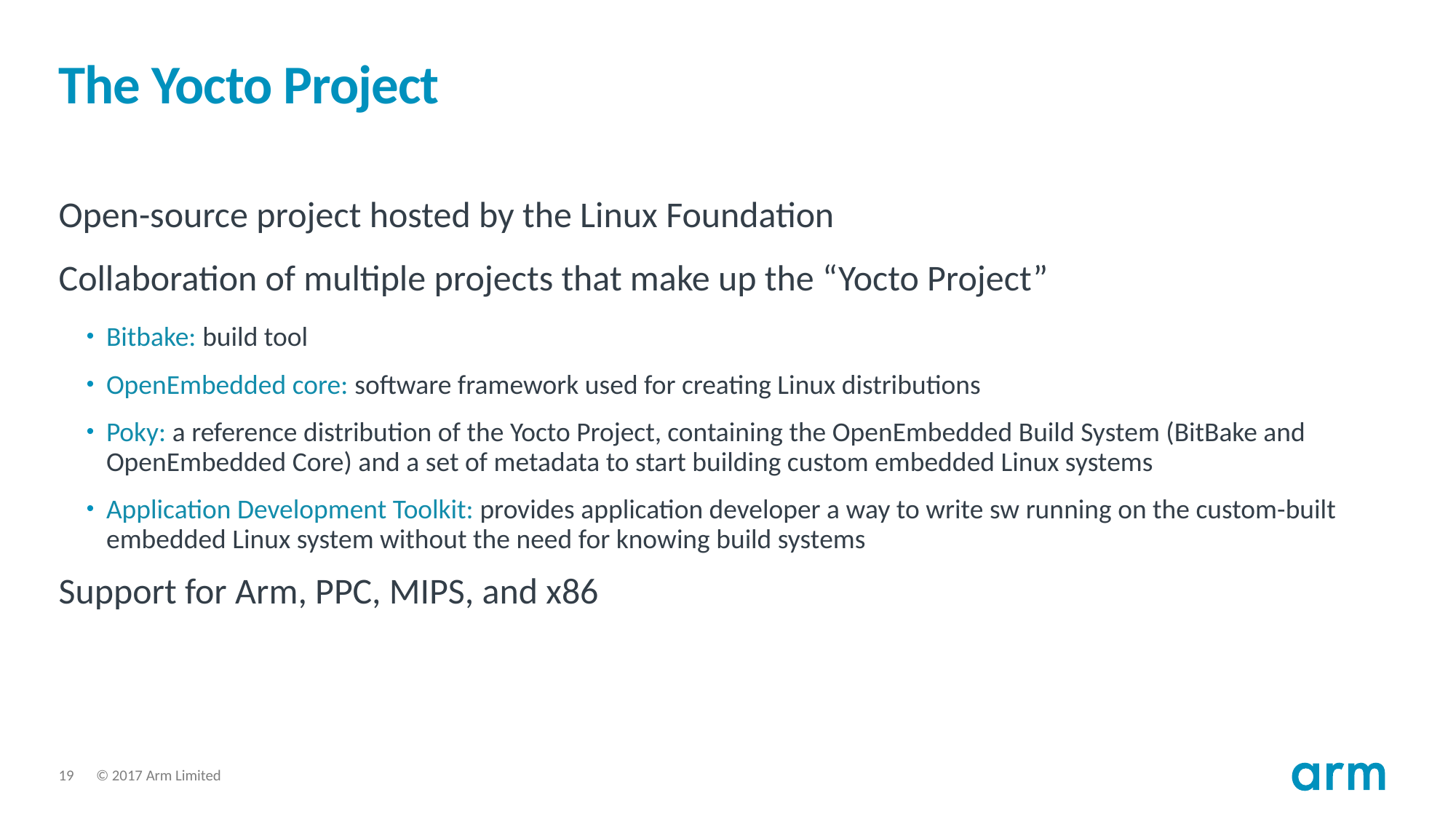

# The Yocto Project
Open-source project hosted by the Linux Foundation
Collaboration of multiple projects that make up the “Yocto Project”
Bitbake: build tool
OpenEmbedded core: software framework used for creating Linux distributions
Poky: a reference distribution of the Yocto Project, containing the OpenEmbedded Build System (BitBake and OpenEmbedded Core) and a set of metadata to start building custom embedded Linux systems
Application Development Toolkit: provides application developer a way to write sw running on the custom-built embedded Linux system without the need for knowing build systems
Support for Arm, PPC, MIPS, and x86